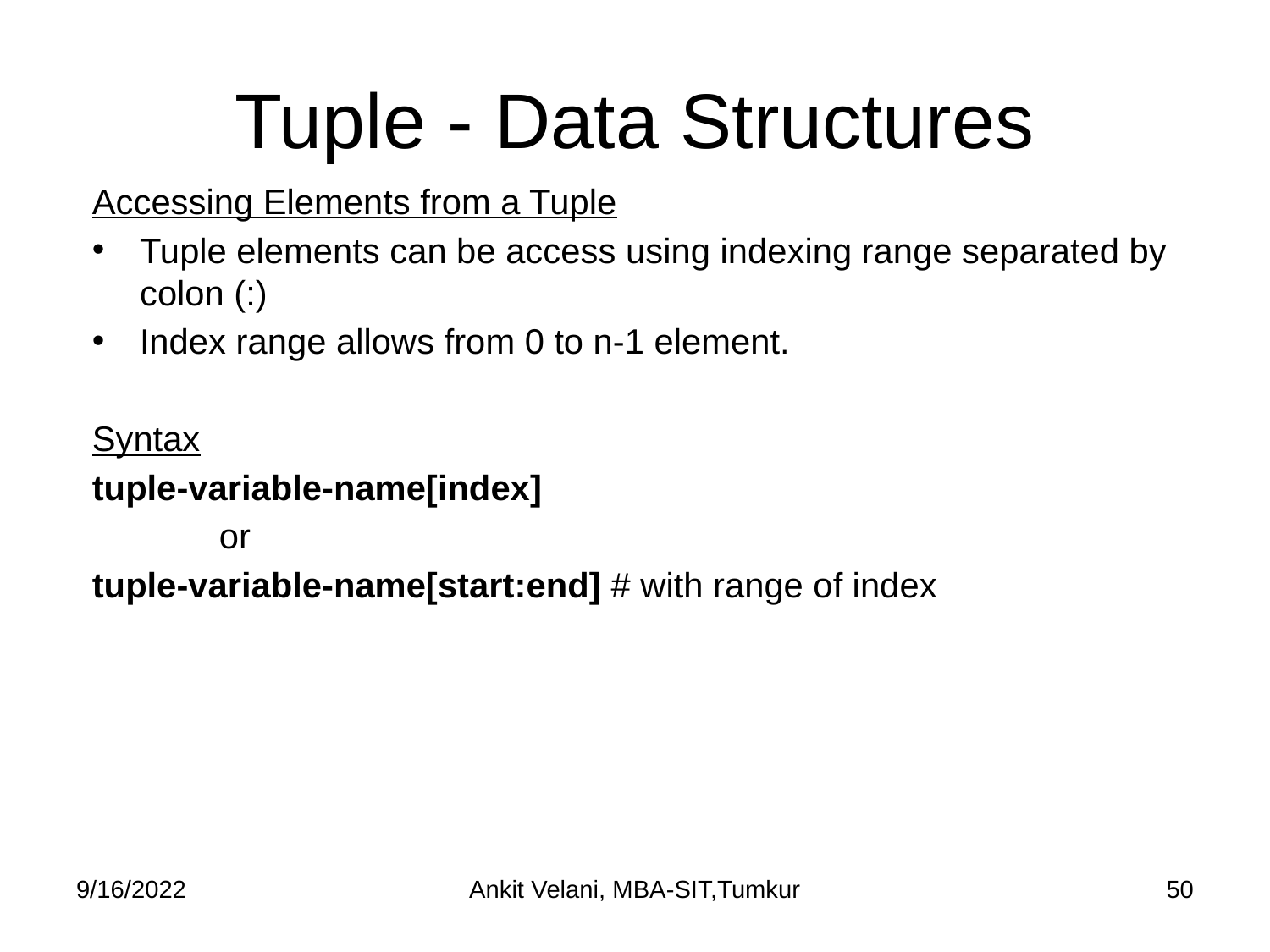

# Tuple - Data Structures
Accessing Elements from a Tuple
Tuple elements can be access using indexing range separated by colon (:)
Index range allows from 0 to n-1 element.

Syntax
tuple-variable-name[index]
	or
tuple-variable-name[start:end] # with range of index
9/16/2022
Ankit Velani, MBA-SIT,Tumkur
50